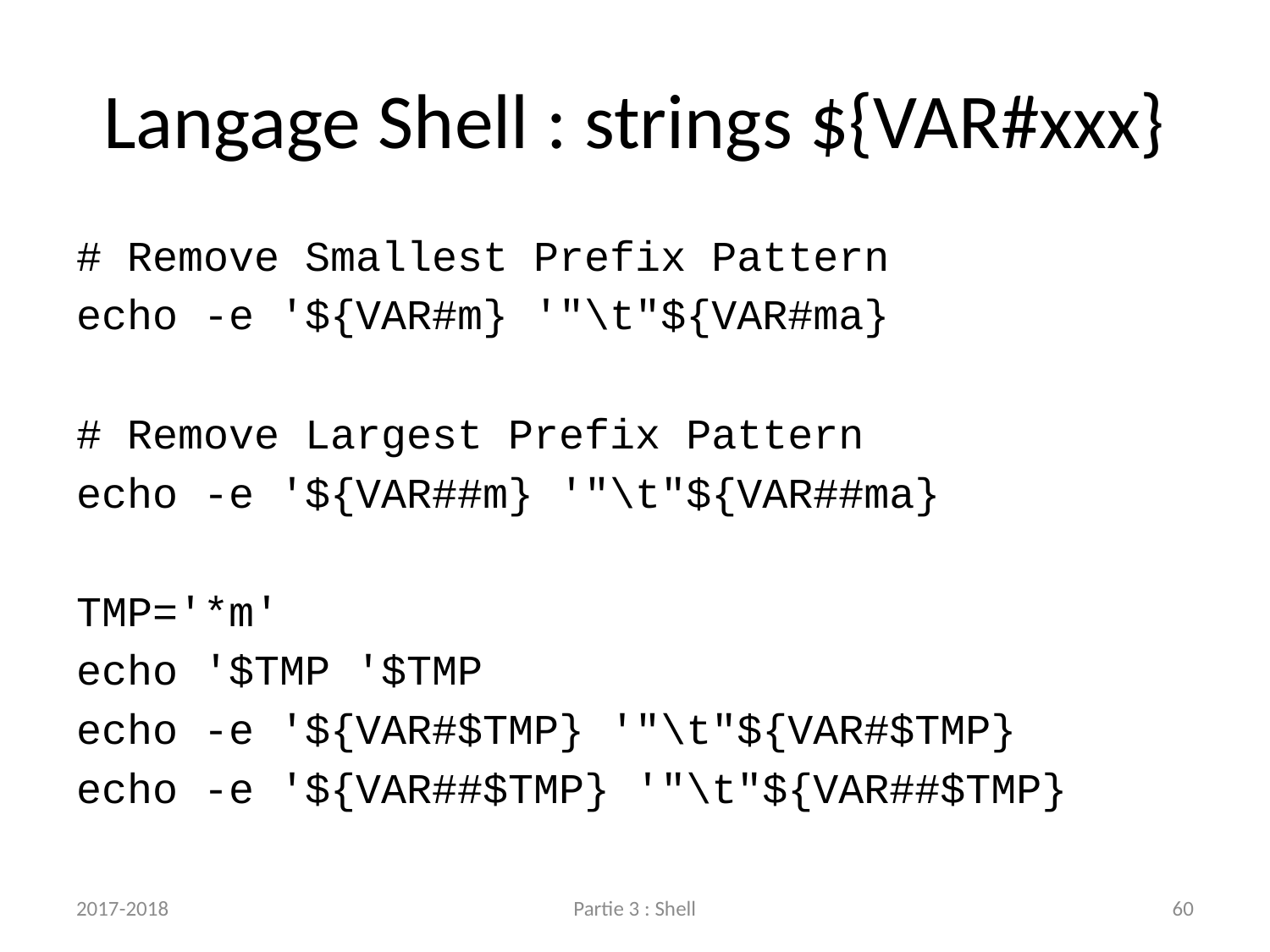

# Langage Shell : strings ${VAR#xxx}
# Remove Smallest Prefix Pattern
echo -e '${VAR#m} '"\t"${VAR#ma}

# Remove Largest Prefix Pattern
echo -e '${VAR##m} '"\t"${VAR##ma}

TMP='*m'
echo '$TMP '$TMP
echo -e '${VAR#$TMP} '"\t"${VAR#$TMP}
echo -e '${VAR##$TMP} '"\t"${VAR##$TMP}
2017-2018
Partie 3 : Shell
60